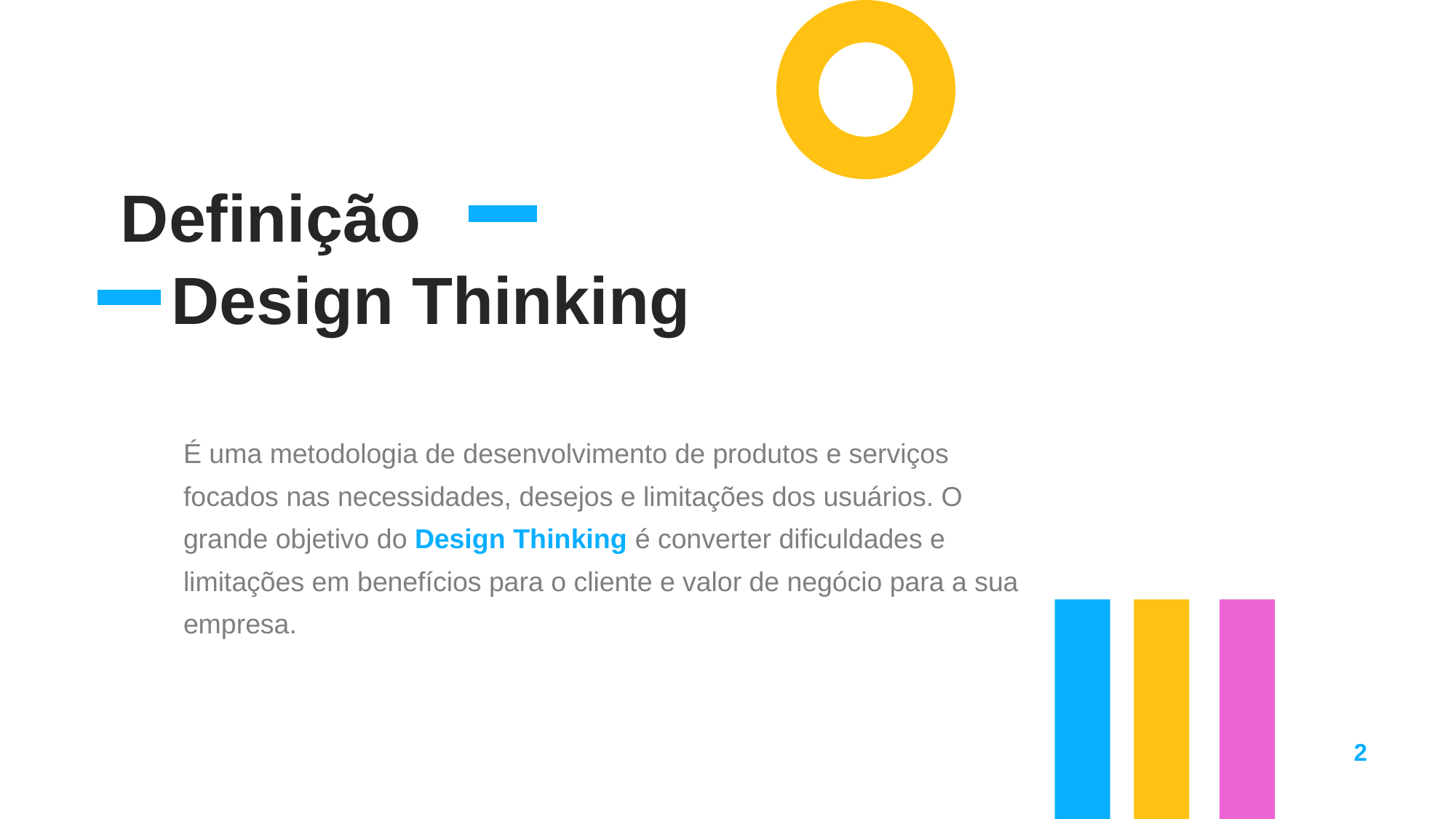

Definição

Design Thinking

É uma metodologia de desenvolvimento de produtos e serviços focados nas necessidades, desejos e limitações dos usuários. O grande objetivo do Design Thinking é converter dificuldades e limitações em benefícios para o cliente e valor de negócio para a sua empresa.